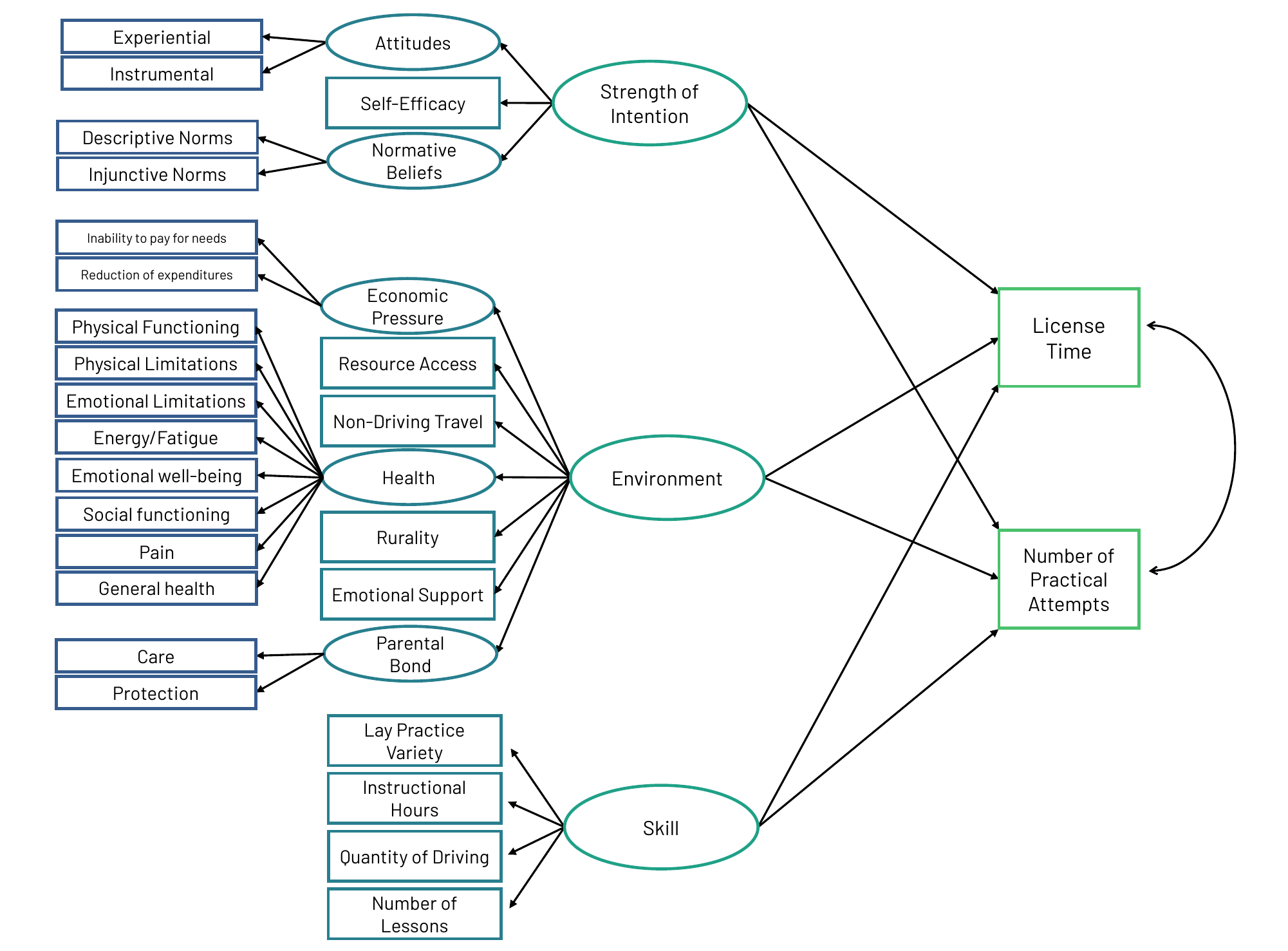

Attitudes
Strength of Intention
Self-Efficacy
Normative Beliefs
Experiential
Instrumental
Descriptive Norms
Injunctive Norms
Inability to pay for needs
Reduction of expenditures
Resource Access
Non-Driving Travel
Environment
Rurality
Emotional Support
Parental Bond
Physical Functioning
Physical Limitations
Emotional Limitations
Energy/Fatigue
Emotional well-being
Social functioning
Pain
General health
Care
Protection
Economic Pressure
Health
License Time

Number of Practical Attempts
Lay Practice Variety
Instructional Hours
Skill
Quantity of Driving
Number of Lessons